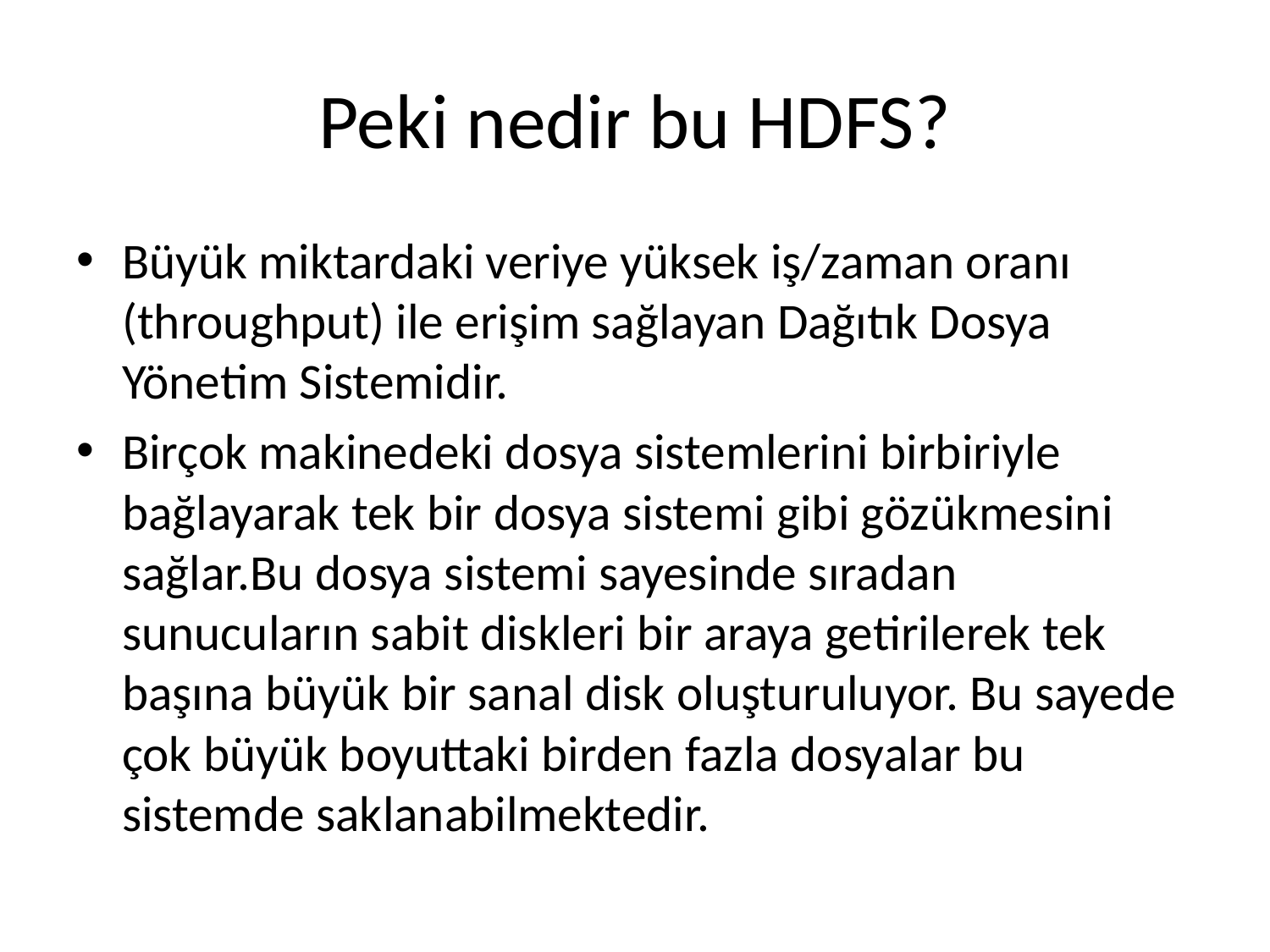

# Peki nedir bu HDFS?
Büyük miktardaki veriye yüksek iş/zaman oranı (throughput) ile erişim sağlayan Dağıtık Dosya Yönetim Sistemidir.
Birçok makinedeki dosya sistemlerini birbiriyle bağlayarak tek bir dosya sistemi gibi gözükmesini sağlar.Bu dosya sistemi sayesinde sıradan sunucuların sabit diskleri bir araya getirilerek tek başına büyük bir sanal disk oluşturuluyor. Bu sayede çok büyük boyuttaki birden fazla dosyalar bu sistemde saklanabilmektedir.